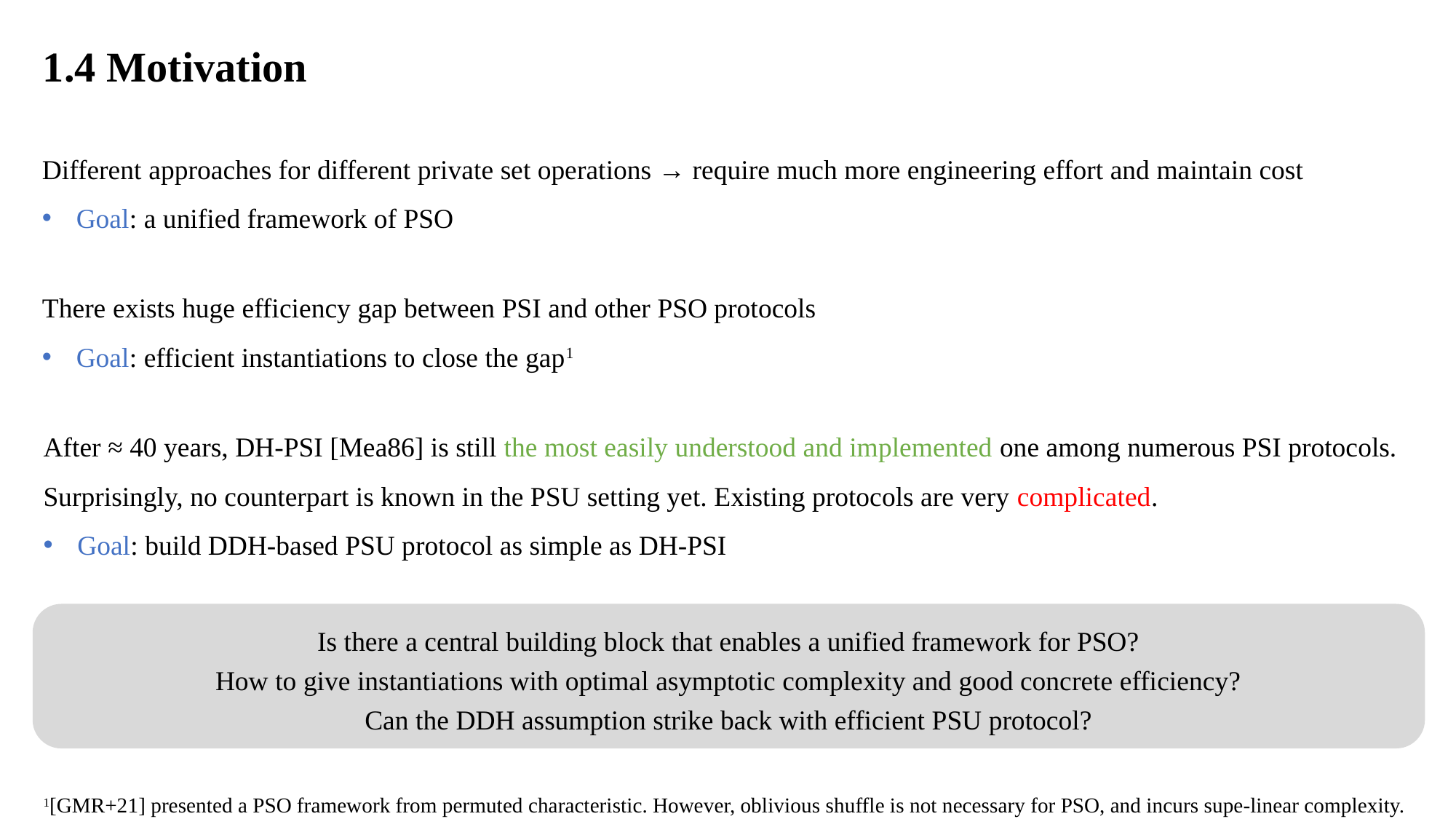

1.4 Motivation
Different approaches for different private set operations → require much more engineering effort and maintain cost
Goal: a unified framework of PSO
There exists huge efficiency gap between PSI and other PSO protocols
Goal: efficient instantiations to close the gap1
After ≈ 40 years, DH-PSI [Mea86] is still the most easily understood and implemented one among numerous PSI protocols. Surprisingly, no counterpart is known in the PSU setting yet. Existing protocols are very complicated.
Goal: build DDH-based PSU protocol as simple as DH-PSI
Is there a central building block that enables a unified framework for PSO?
How to give instantiations with optimal asymptotic complexity and good concrete efficiency?
Can the DDH assumption strike back with efficient PSU protocol?
1[GMR+21] presented a PSO framework from permuted characteristic. However, oblivious shuffle is not necessary for PSO, and incurs supe-linear complexity.